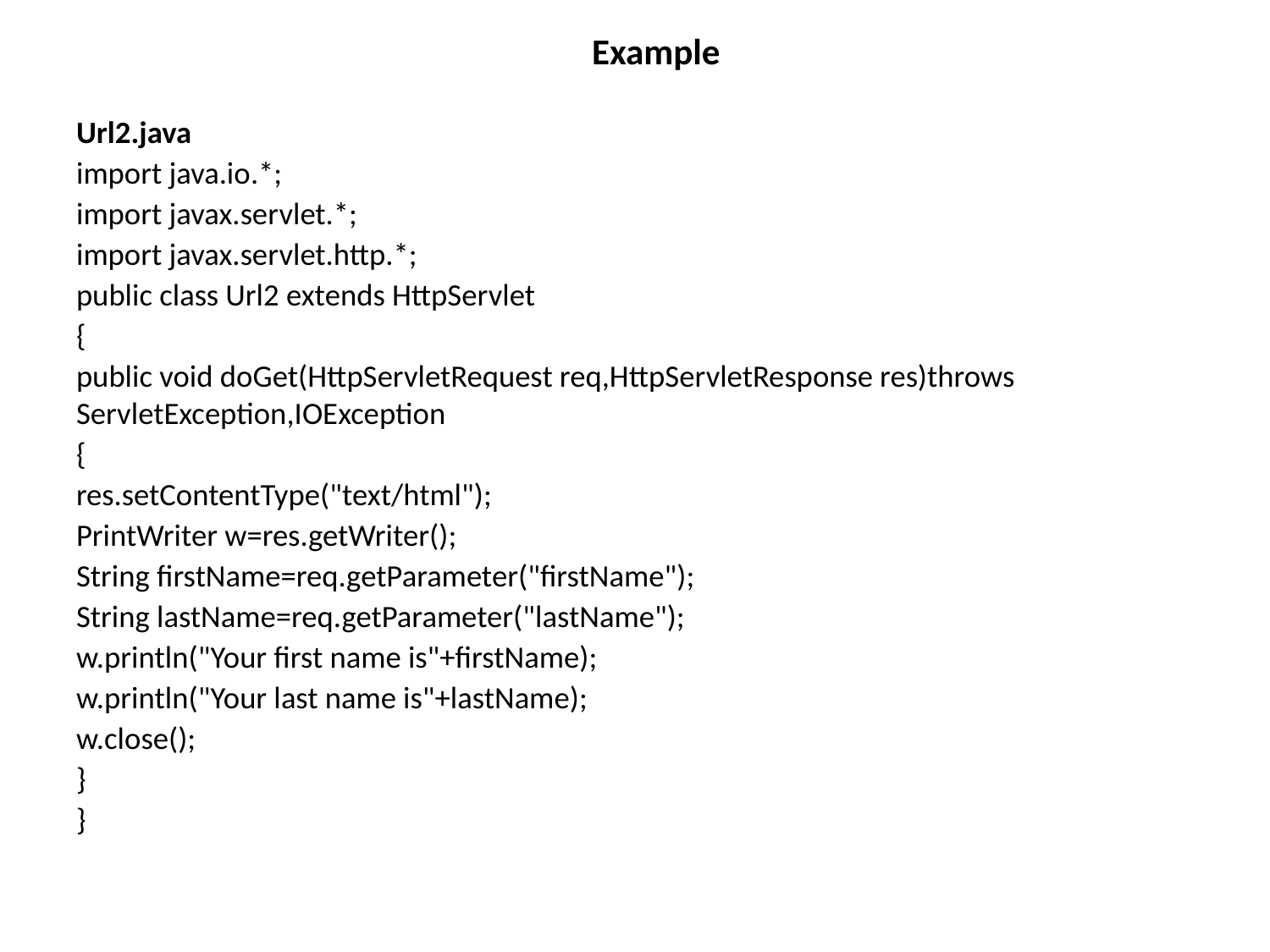

# Example
Url2.java
import java.io.*;
import javax.servlet.*;
import javax.servlet.http.*;
public class Url2 extends HttpServlet
{
public void doGet(HttpServletRequest req,HttpServletResponse res)throws ServletException,IOException
{
res.setContentType("text/html");
PrintWriter w=res.getWriter();
String firstName=req.getParameter("firstName");
String lastName=req.getParameter("lastName");
w.println("Your first name is"+firstName);
w.println("Your last name is"+lastName);
w.close();
}
}